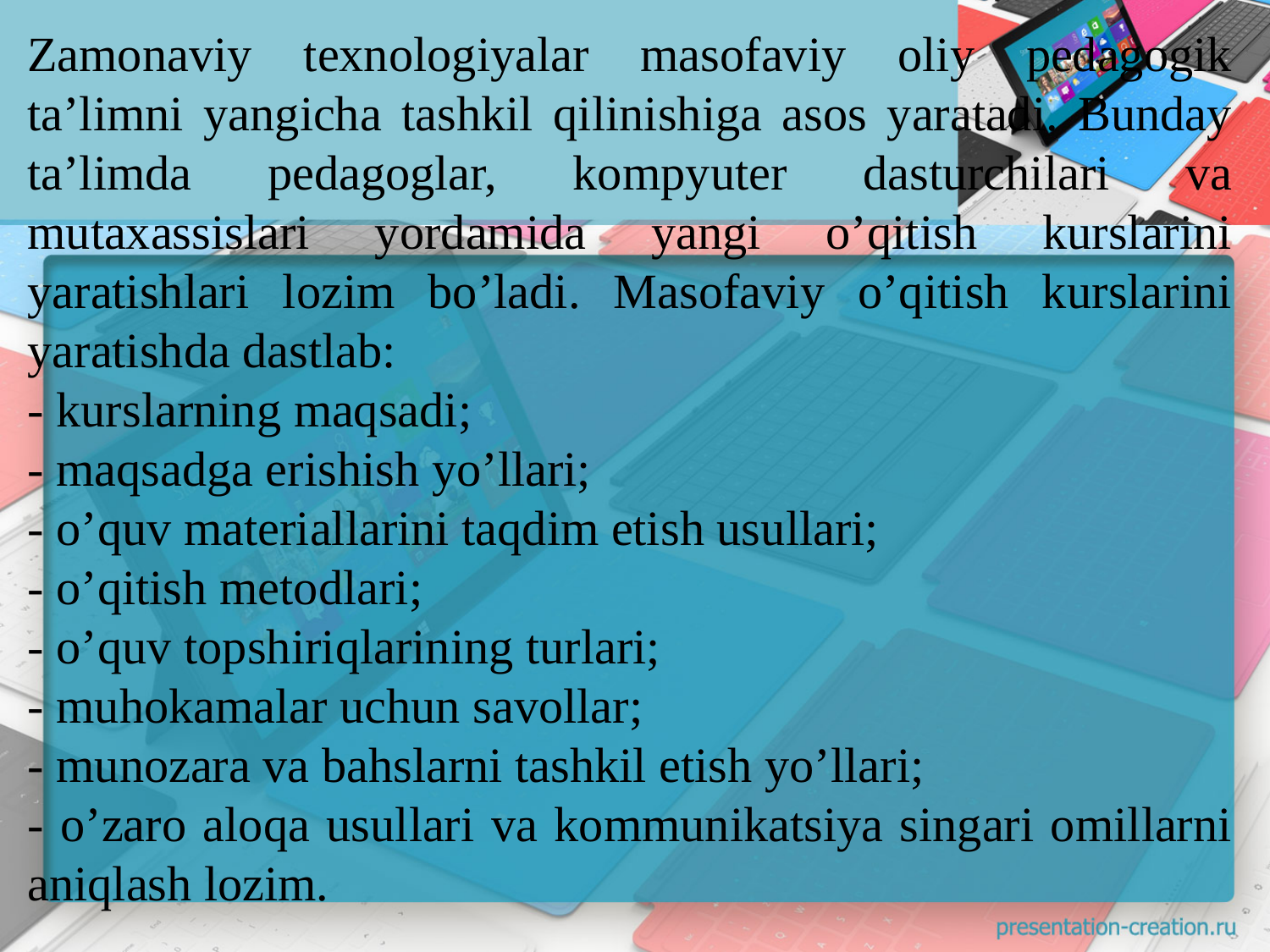

Zamonaviy texnologiyalar masofaviy oliy pedagogik ta’limni yangicha tashkil qilinishiga asos yaratadi. Bunday ta’limda pedagoglar, kompyuter dasturchilari va mutaxassislari yordamida yangi o’qitish kurslarini yaratishlari lozim bo’ladi. Masofaviy o’qitish kurslarini yaratishda dastlab:
- kurslarning maqsadi;
- maqsadga erishish yo’llari;
- o’quv materiallarini taqdim etish usullari;
- o’qitish metodlari;
- o’quv topshiriqlarining turlari;
- muhokamalar uchun savollar;
- munozara va bahslarni tashkil etish yo’llari;
- o’zaro aloqa usullari va kommunikatsiya singari omillarni aniqlash lozim.